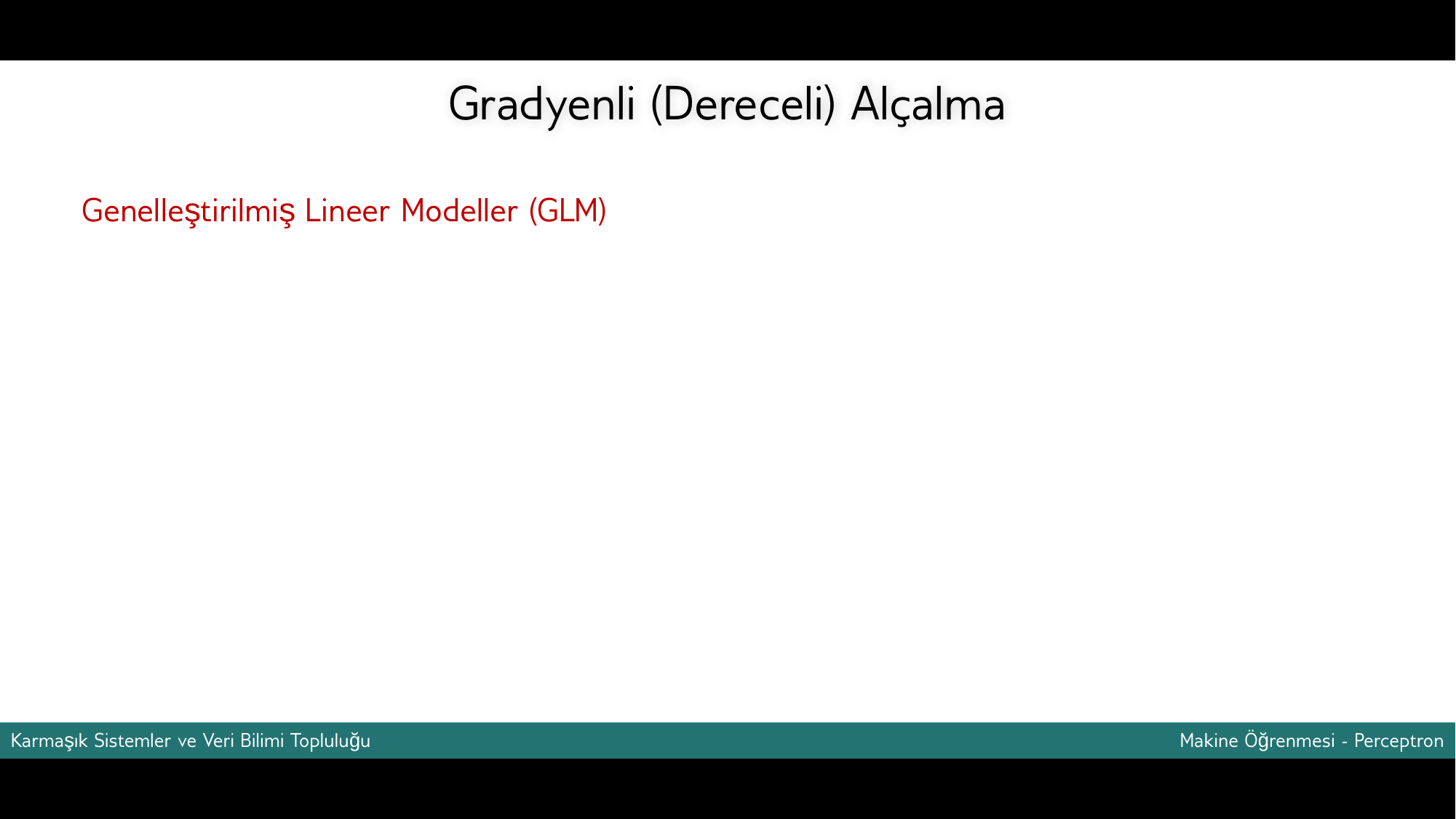

Gradyenli (Dereceli) Alçalma
Genelleştirilmiş Lineer Modeller (GLM)
Makine Öğrenmesi - Perceptron
Karmaşık Sistemler ve Veri Bilimi Topluluğu